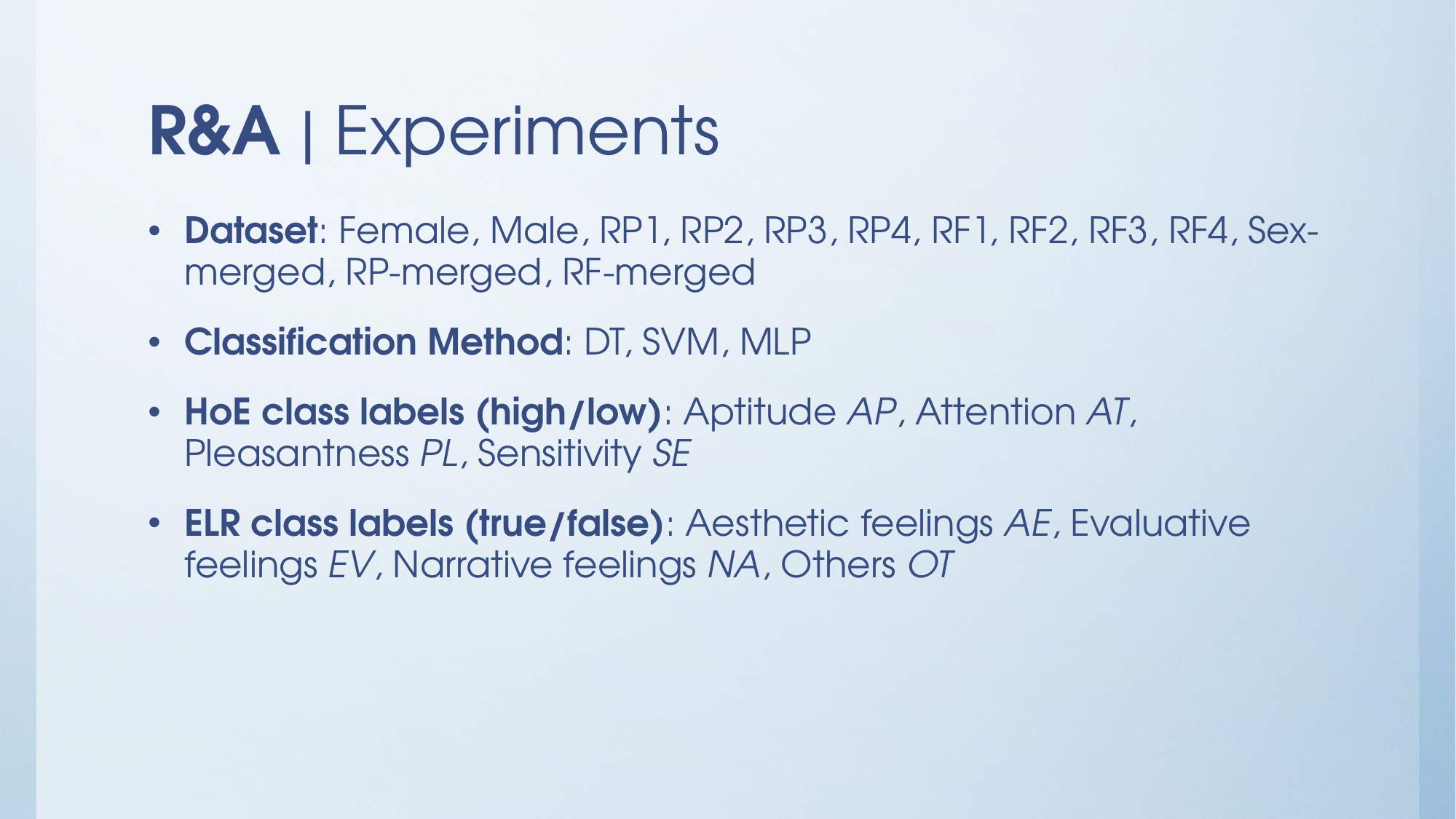

# R&A | Experiments
Dataset: Female, Male, RP1, RP2, RP3, RP4, RF1, RF2, RF3, RF4, Sex-merged, RP-merged, RF-merged
Classification Method: DT, SVM, MLP
HoE class labels (high/low): Aptitude AP, Attention AT, Pleasantness PL, Sensitivity SE
ELR class labels (true/false): Aesthetic feelings AE, Evaluative feelings EV, Narrative feelings NA, Others OT